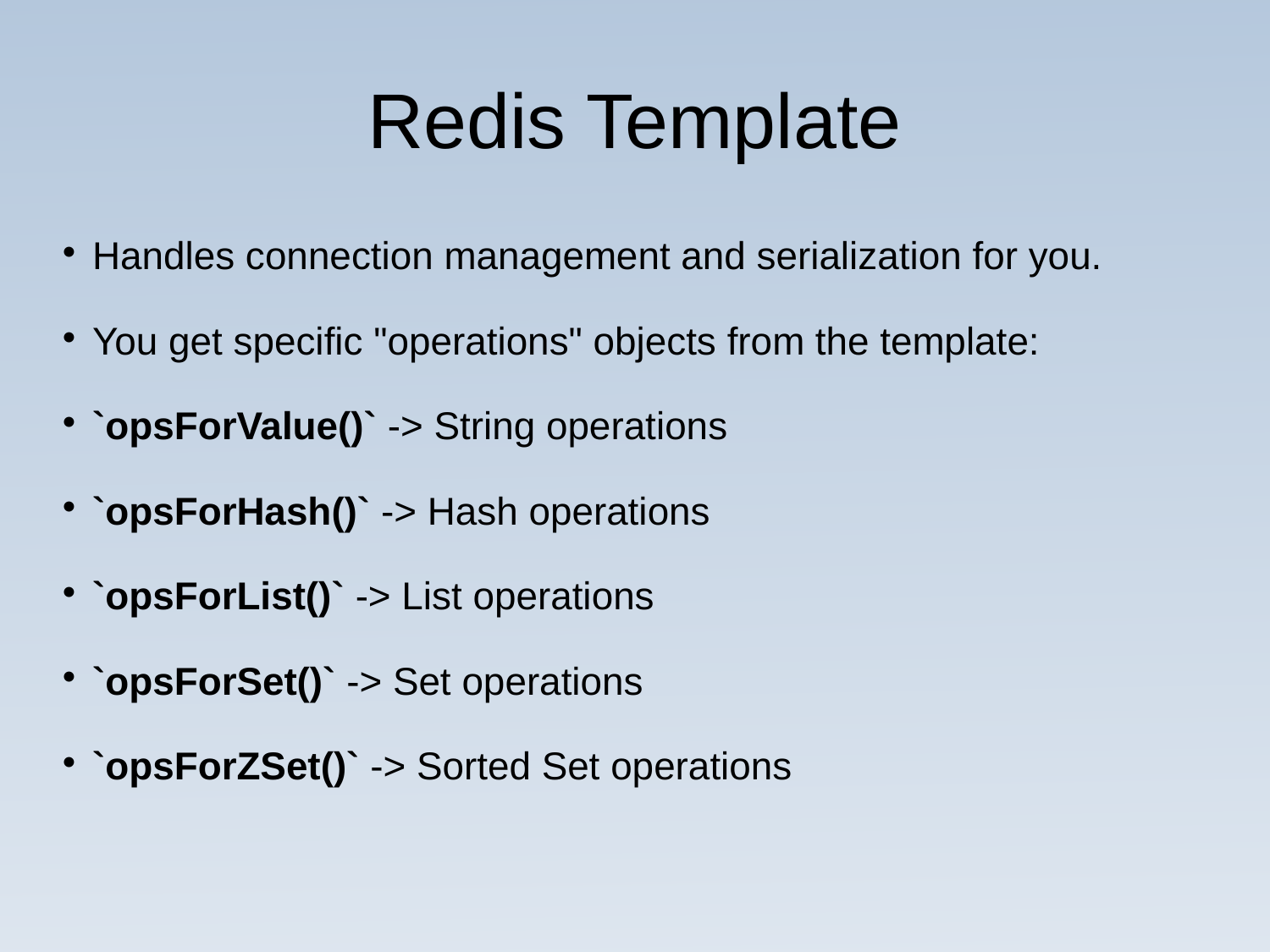

# Redis Template
Handles connection management and serialization for you.
You get specific "operations" objects from the template:
`opsForValue()` -> String operations
`opsForHash()` -> Hash operations
`opsForList()` -> List operations
`opsForSet()` -> Set operations
`opsForZSet()` -> Sorted Set operations